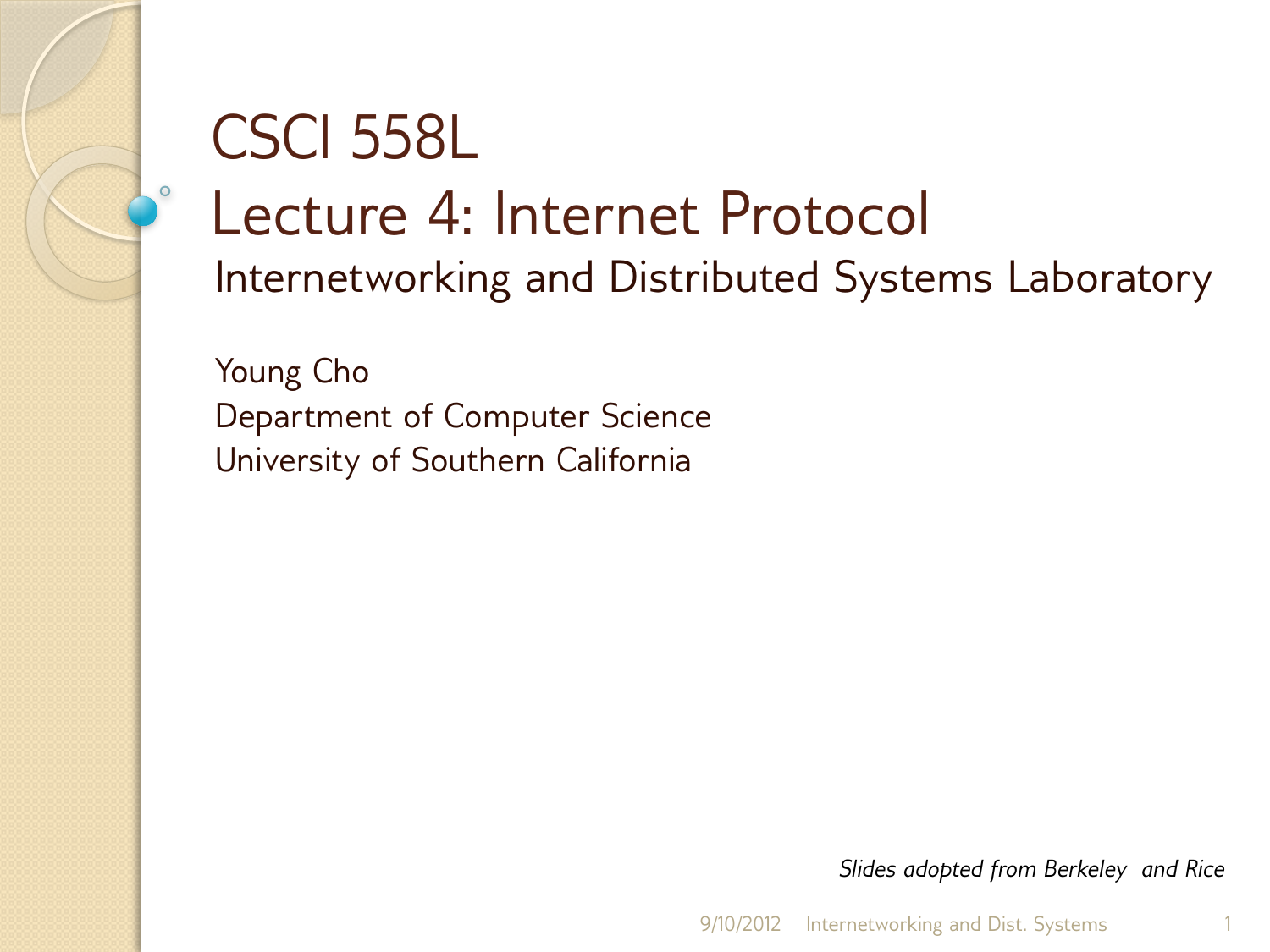

# CSCI 558L Lecture 4: Internet Protocol
Internetworking and Distributed Systems Laboratory

Young Cho
Department of Computer Science
University of Southern California
Slides adopted from Berkeley  and Rice
9/10/2012
Internetworking and Dist. Systems
1